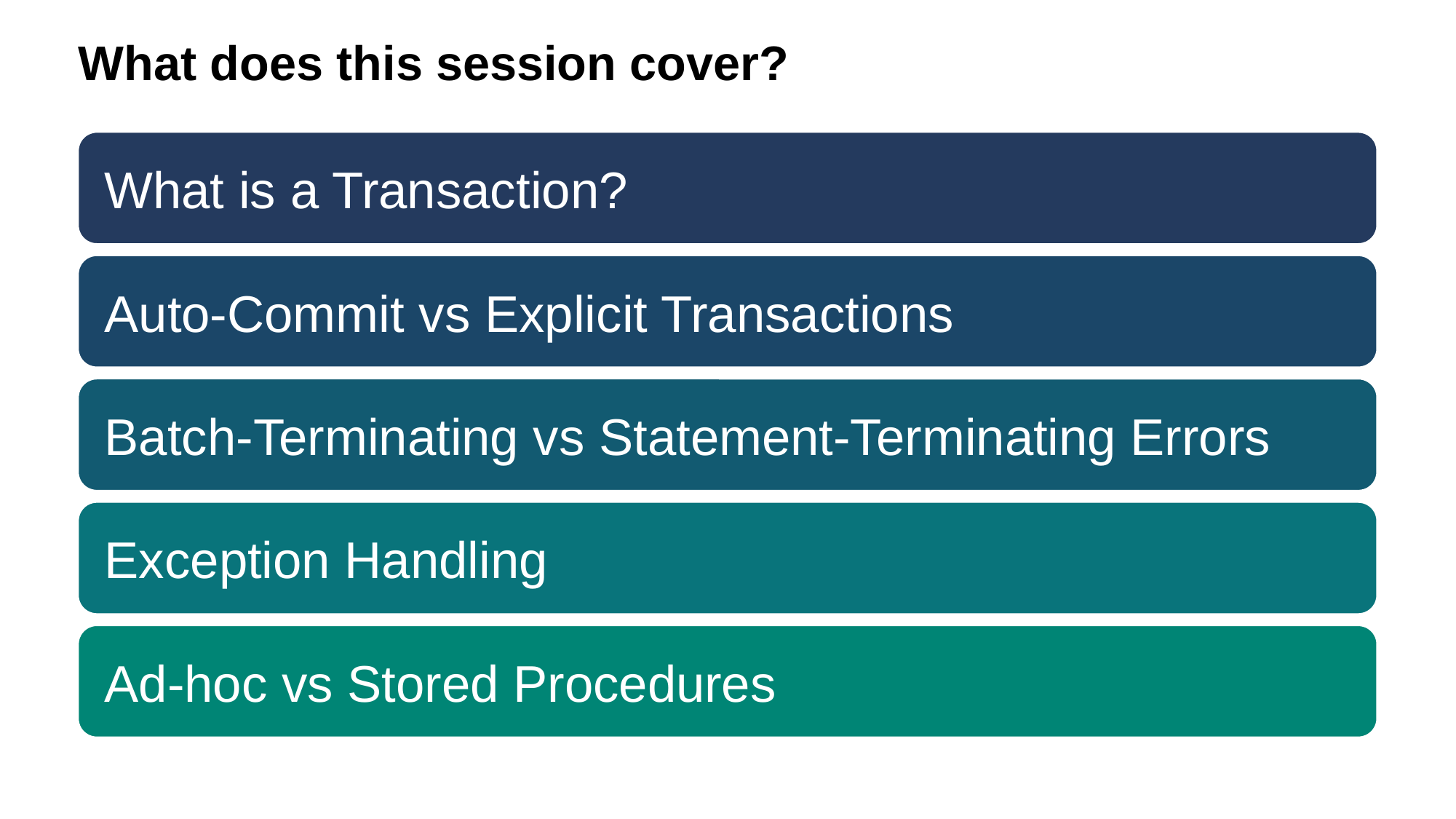

# What does this session cover?
What is a Transaction?
Auto-Commit vs Explicit Transactions
Batch-Terminating vs Statement-Terminating Errors
Exception Handling
Ad-hoc vs Stored Procedures